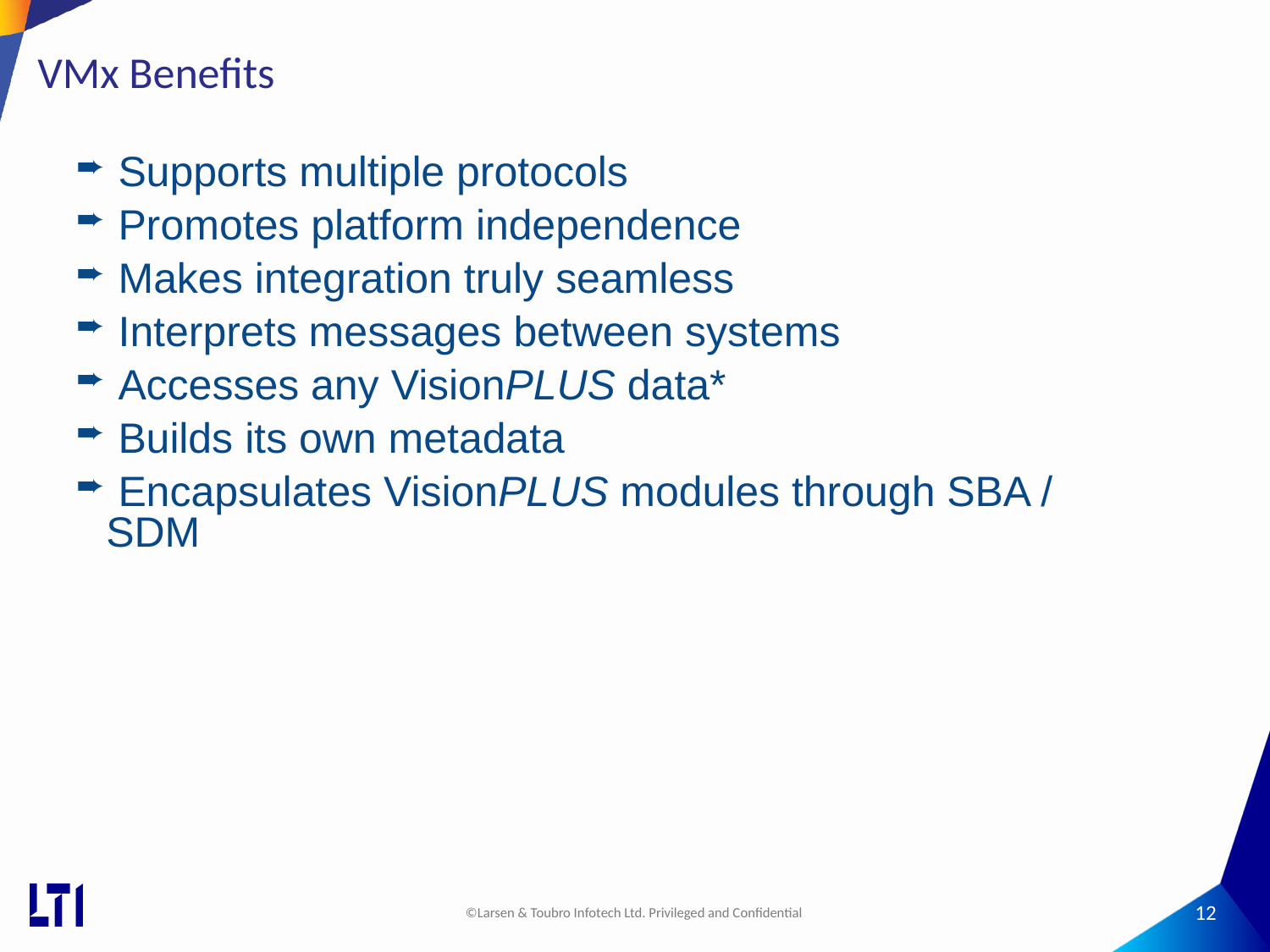

# VMx Benefits
 Supports multiple protocols
 Promotes platform independence
 Makes integration truly seamless
 Interprets messages between systems
 Accesses any VisionPLUS data*
 Builds its own metadata
 Encapsulates VisionPLUS modules through SBA / SDM